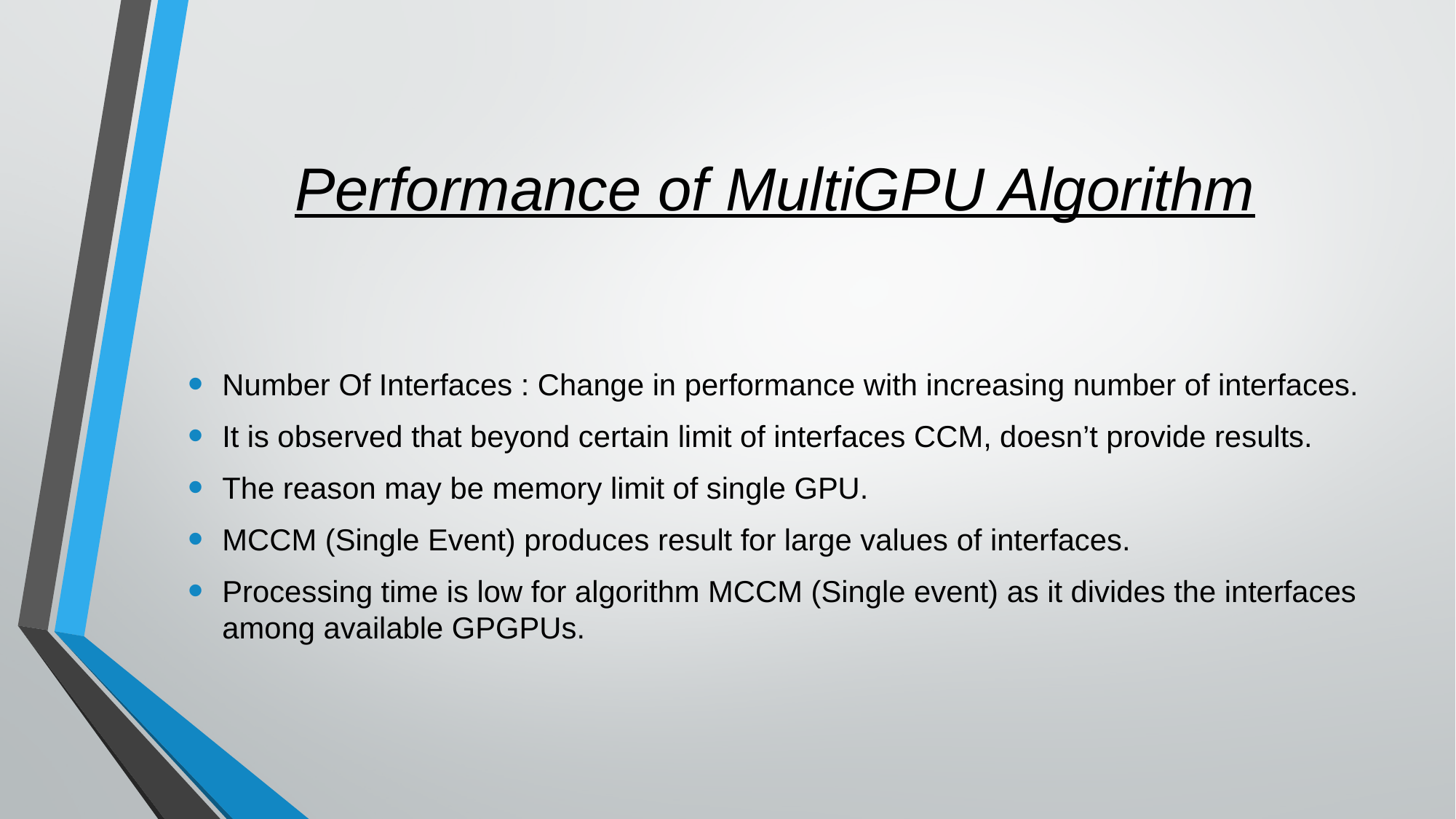

# Performance of MultiGPU Algorithm
Number Of Interfaces : Change in performance with increasing number of interfaces.
It is observed that beyond certain limit of interfaces CCM, doesn’t provide results.
The reason may be memory limit of single GPU.
MCCM (Single Event) produces result for large values of interfaces.
Processing time is low for algorithm MCCM (Single event) as it divides the interfaces among available GPGPUs.